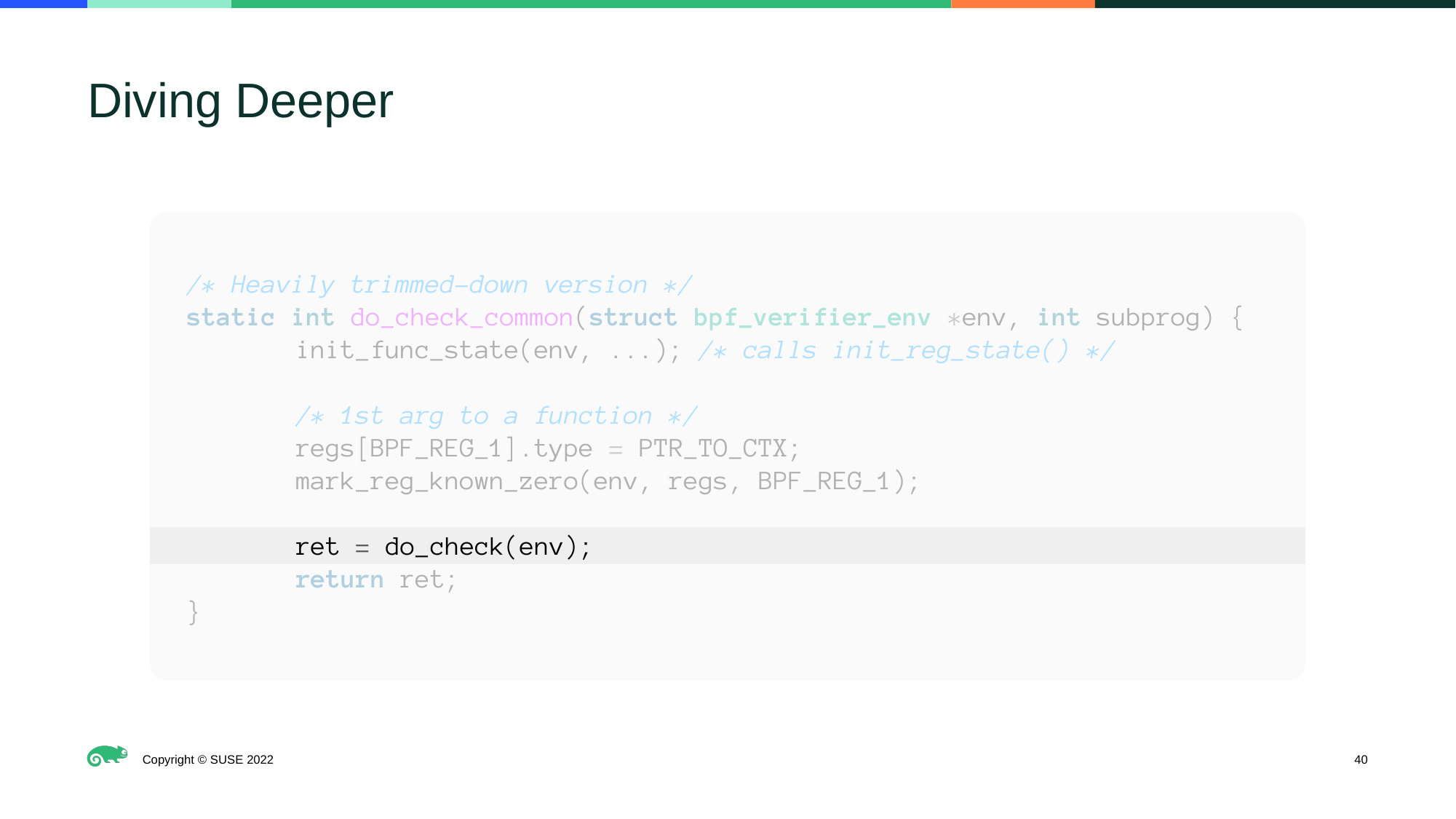

# Diving Deeper

/* Heavily trimmed-down version */
static int do_check_common(struct bpf_verifier_env *env, int subprog) {
	init_func_state(env, ...); /* calls init_reg_state() */

	/* 1st arg to a function */
	regs[BPF_REG_1].type = PTR_TO_CTX;
	mark_reg_known_zero(env, regs, BPF_REG_1);

	ret = do_check(env);
	return ret;
}

40